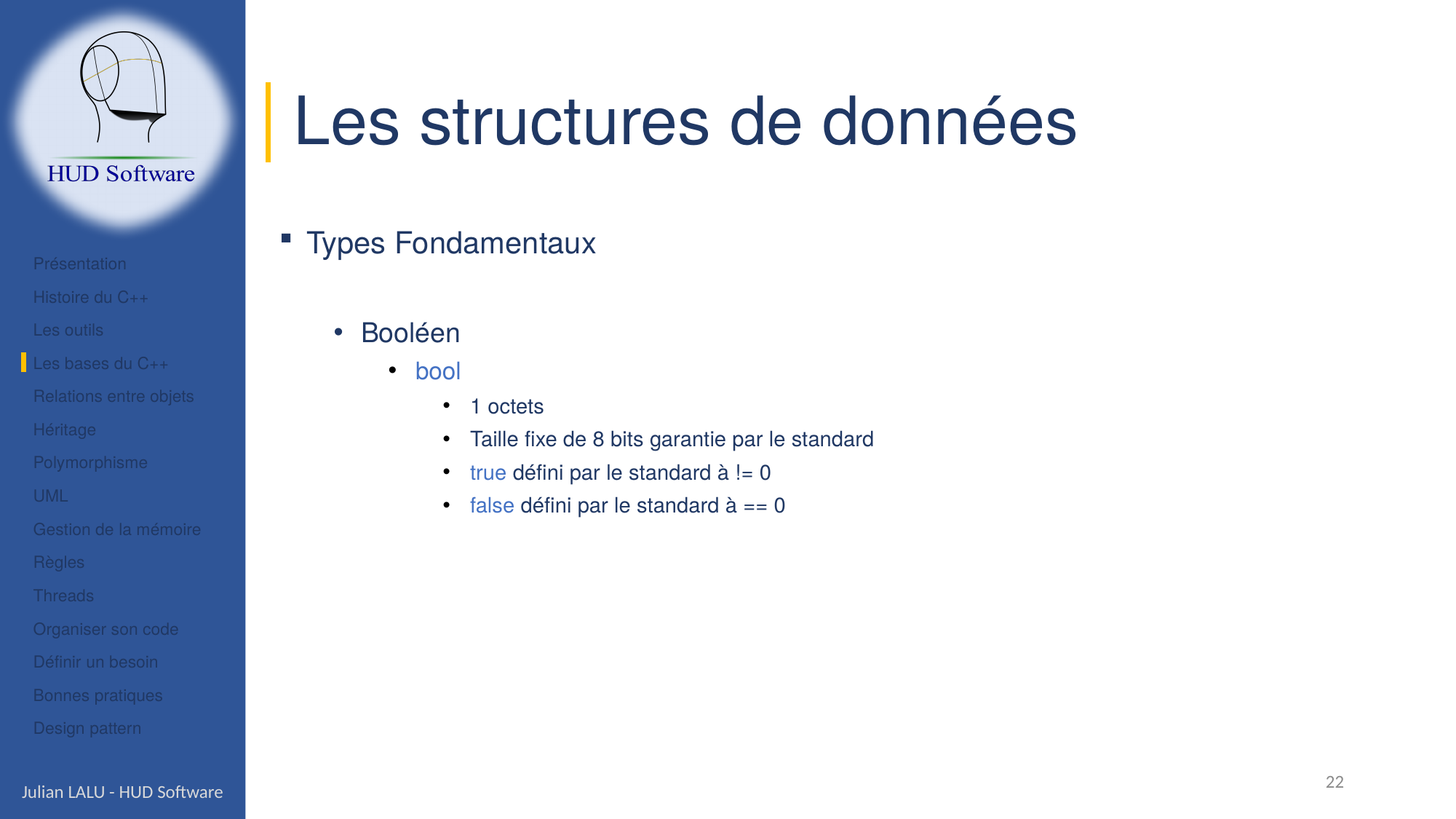

# Les structures de données
Types Fondamentaux

Booléen
bool
1 octets
Taille fixe de 8 bits garantie par le standard
true défini par le standard à != 0
false défini par le standard à == 0
Présentation
Histoire du C++
Les outils
Les bases du C++
Relations entre objets
Héritage
Polymorphisme
UML
Gestion de la mémoire
Règles
Threads
Organiser son code
Définir un besoin
Bonnes pratiques
Design pattern
22